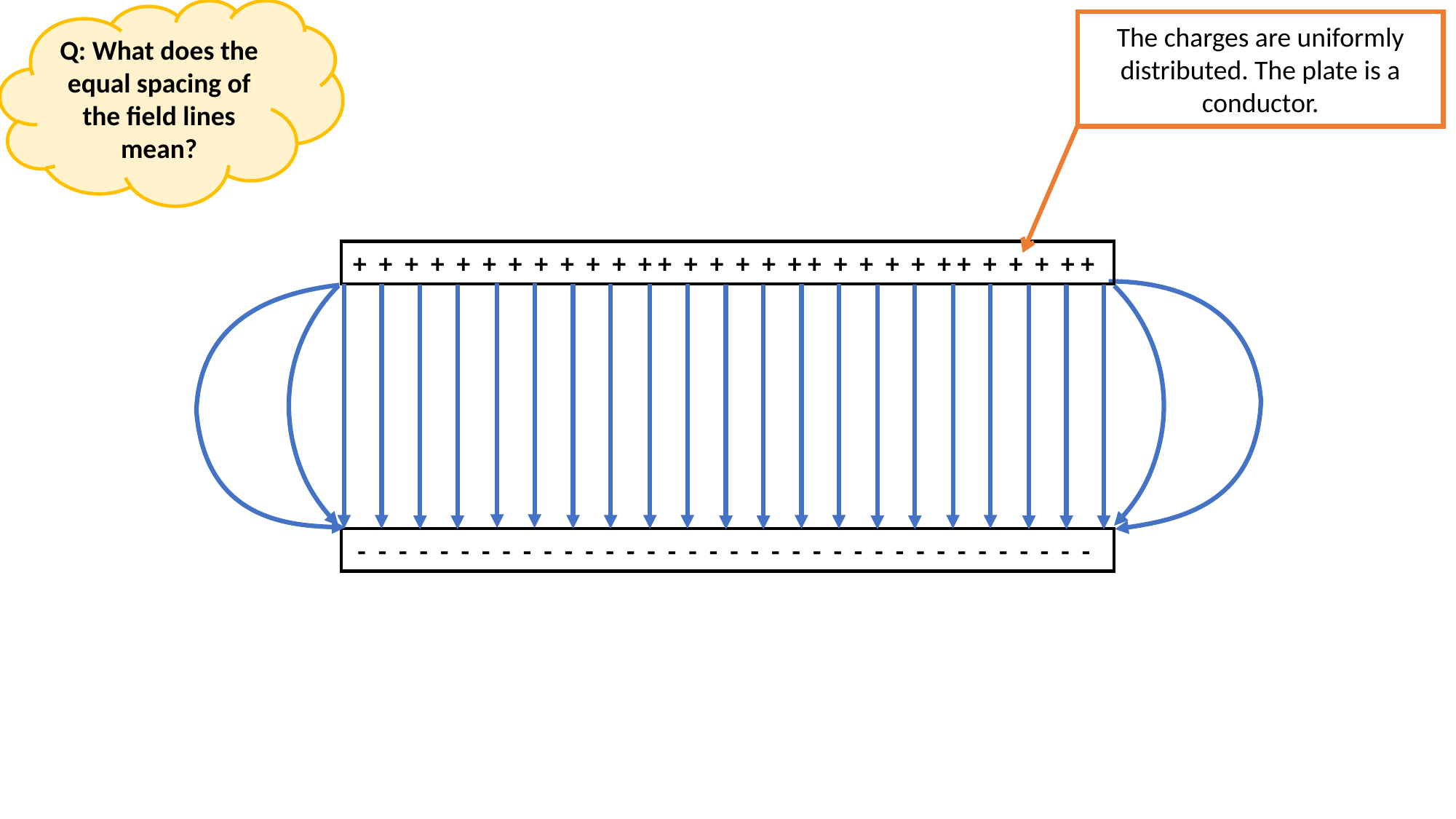

Q: What does the equal spacing of the field lines mean?
The charges are uniformly distributed. The plate is a conductor.

+  +  +  +  +  +  +  +  +  +  +  + +  +  +  +  +  + +  +  +  +  +  + +  +  +  +  + +

-  -  -  -  -  -  -  -  -  -  -  -  -  -  -  -  -  -  -  -  -  -  -  -  -  -  -  -  -  -  -  -  -  -  -  -